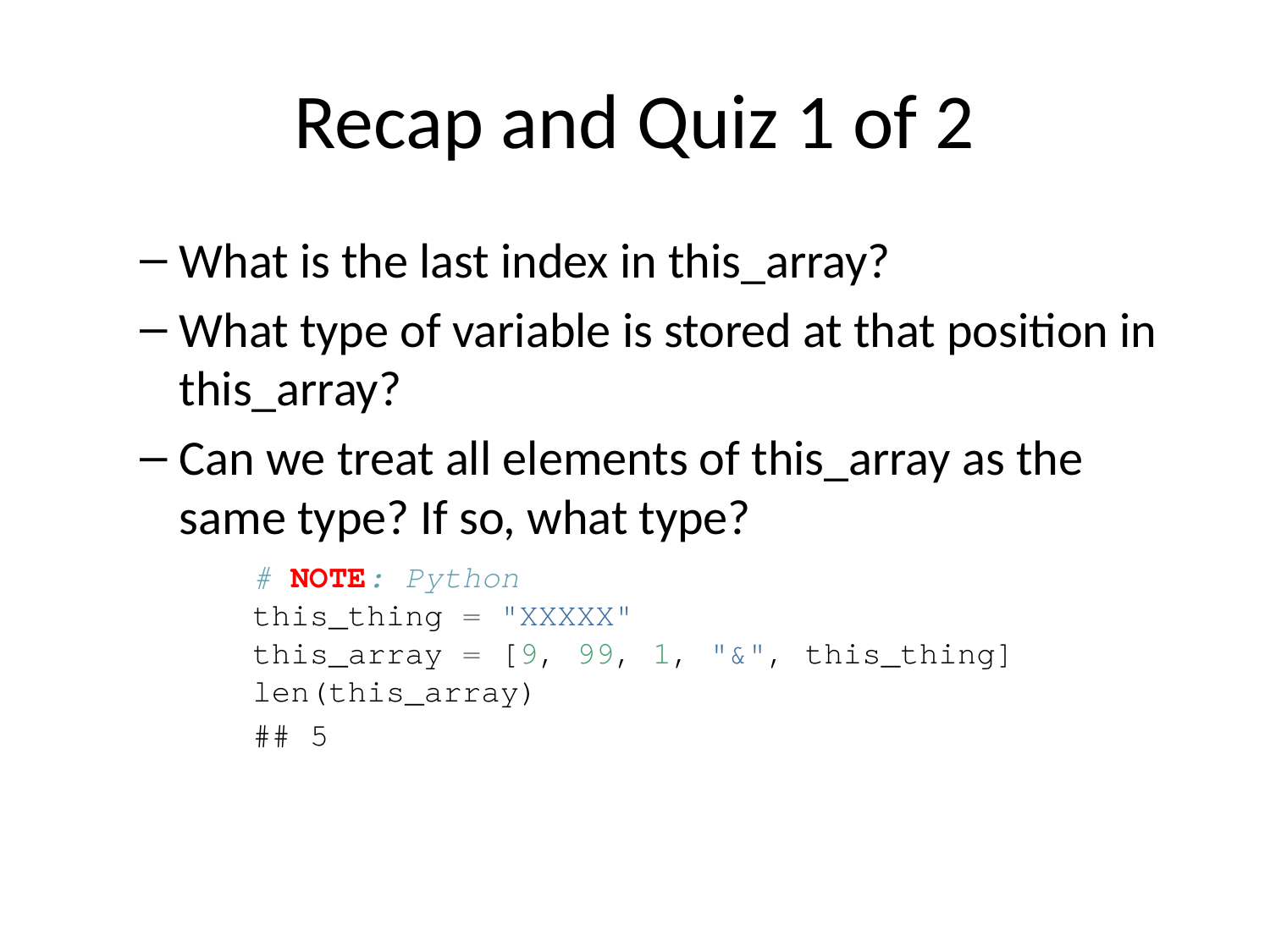

# Recap and Quiz 1 of 2
What is the last index in this_array?
What type of variable is stored at that position in this_array?
Can we treat all elements of this_array as the same type? If so, what type?
# NOTE: Python this_thing = "XXXXX" this_array = [9, 99, 1, "&", this_thing] len(this_array)
## 5